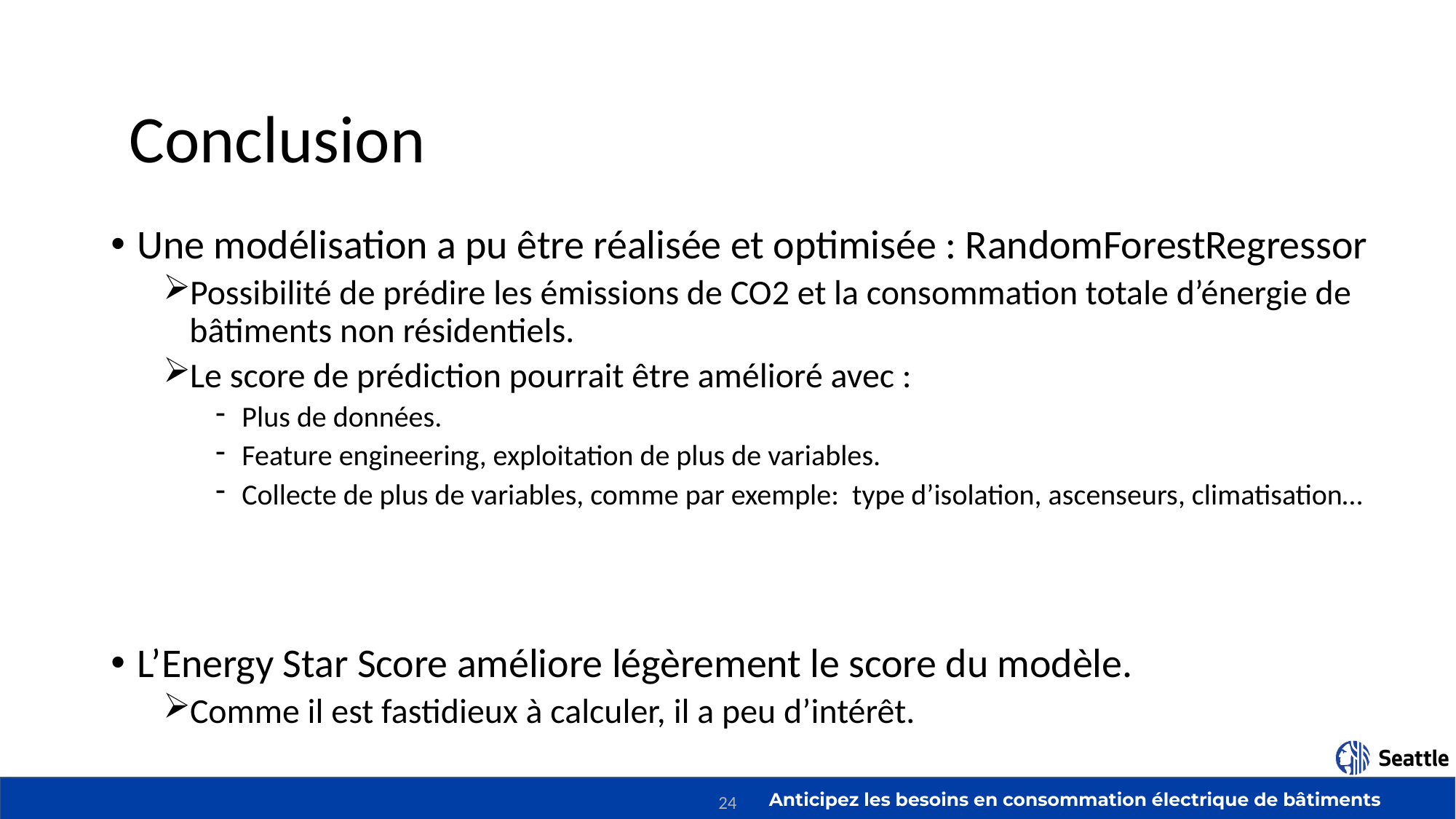

Conclusion
Une modélisation a pu être réalisée et optimisée : RandomForestRegressor
Possibilité de prédire les émissions de CO2 et la consommation totale d’énergie de bâtiments non résidentiels.
Le score de prédiction pourrait être amélioré avec :
Plus de données.
Feature engineering, exploitation de plus de variables.
Collecte de plus de variables, comme par exemple:  type d’isolation, ascenseurs, climatisation…

L’Energy Star Score améliore légèrement le score du modèle.
Comme il est fastidieux à calculer, il a peu d’intérêt.

24